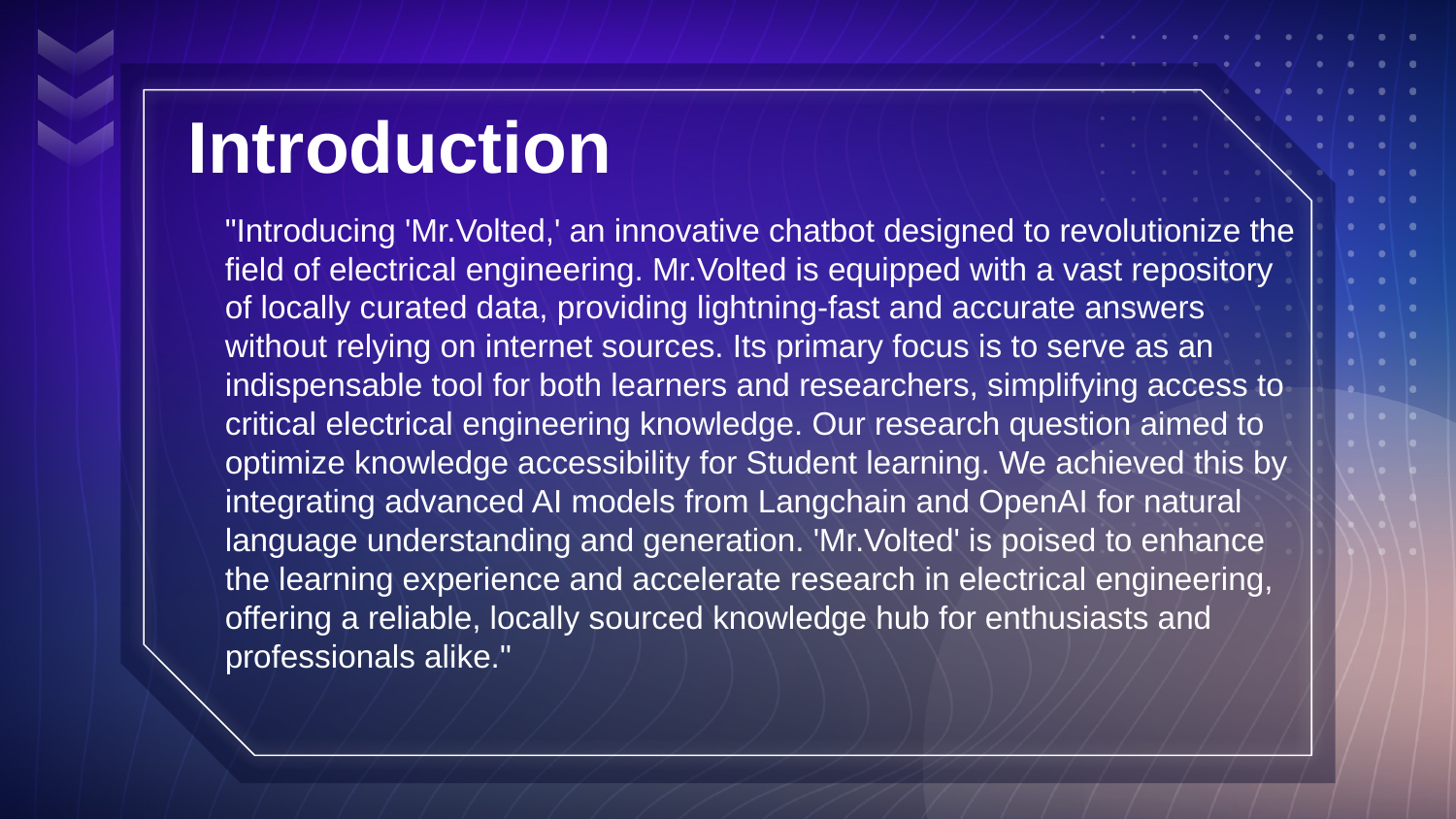

# Introduction

"Introducing 'Mr.Volted,' an innovative chatbot designed to revolutionize the field of electrical engineering. Mr.Volted is equipped with a vast repository of locally curated data, providing lightning-fast and accurate answers without relying on internet sources. Its primary focus is to serve as an indispensable tool for both learners and researchers, simplifying access to critical electrical engineering knowledge. Our research question aimed to optimize knowledge accessibility for Student learning. We achieved this by integrating advanced AI models from Langchain and OpenAI for natural language understanding and generation. 'Mr.Volted' is poised to enhance the learning experience and accelerate research in electrical engineering, offering a reliable, locally sourced knowledge hub for enthusiasts and professionals alike."